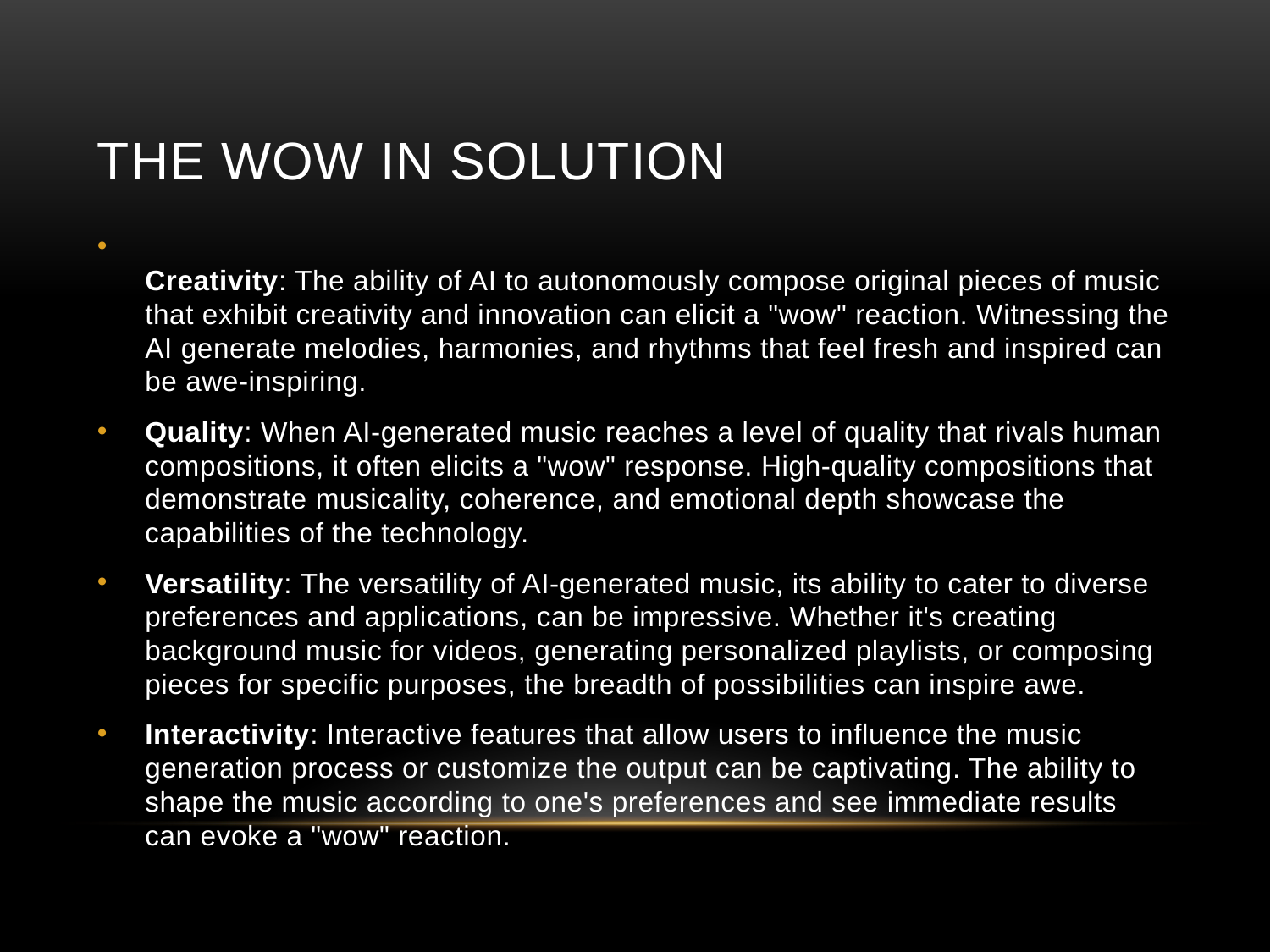

# The wow in solution
Creativity: The ability of AI to autonomously compose original pieces of music that exhibit creativity and innovation can elicit a "wow" reaction. Witnessing the AI generate melodies, harmonies, and rhythms that feel fresh and inspired can be awe-inspiring.
Quality: When AI-generated music reaches a level of quality that rivals human compositions, it often elicits a "wow" response. High-quality compositions that demonstrate musicality, coherence, and emotional depth showcase the capabilities of the technology.
Versatility: The versatility of AI-generated music, its ability to cater to diverse preferences and applications, can be impressive. Whether it's creating background music for videos, generating personalized playlists, or composing pieces for specific purposes, the breadth of possibilities can inspire awe.
Interactivity: Interactive features that allow users to influence the music generation process or customize the output can be captivating. The ability to shape the music according to one's preferences and see immediate results can evoke a "wow" reaction.